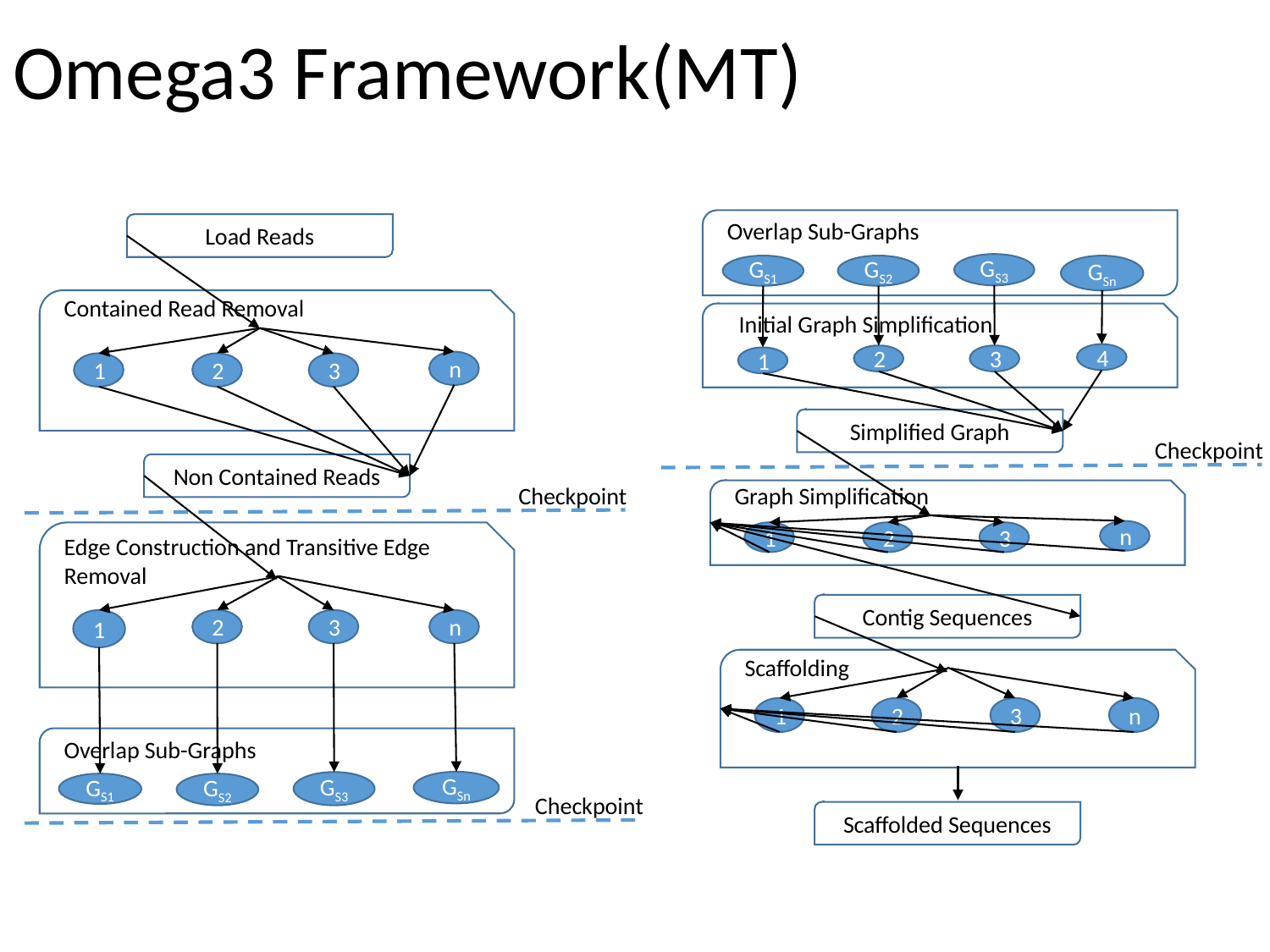

# Omega3 Framework(MT)

Overlap Sub-Graphs
Load Reads
GS3
GSn
GS1
GS2
Contained Read Removal

n
1
2
3
Initial Graph Simplification

4
2
3
1
Simplified Graph
Checkpoint
Non Contained Reads
Graph Simplification
Checkpoint

n
1
2
3

Edge Construction and Transitive Edge Removal
Contig Sequences
1
2
3
n
Scaffolding

1
2
3
n

Overlap Sub-Graphs
GSn
GS3
GS1
GS2
Checkpoint
Scaffolded Sequences